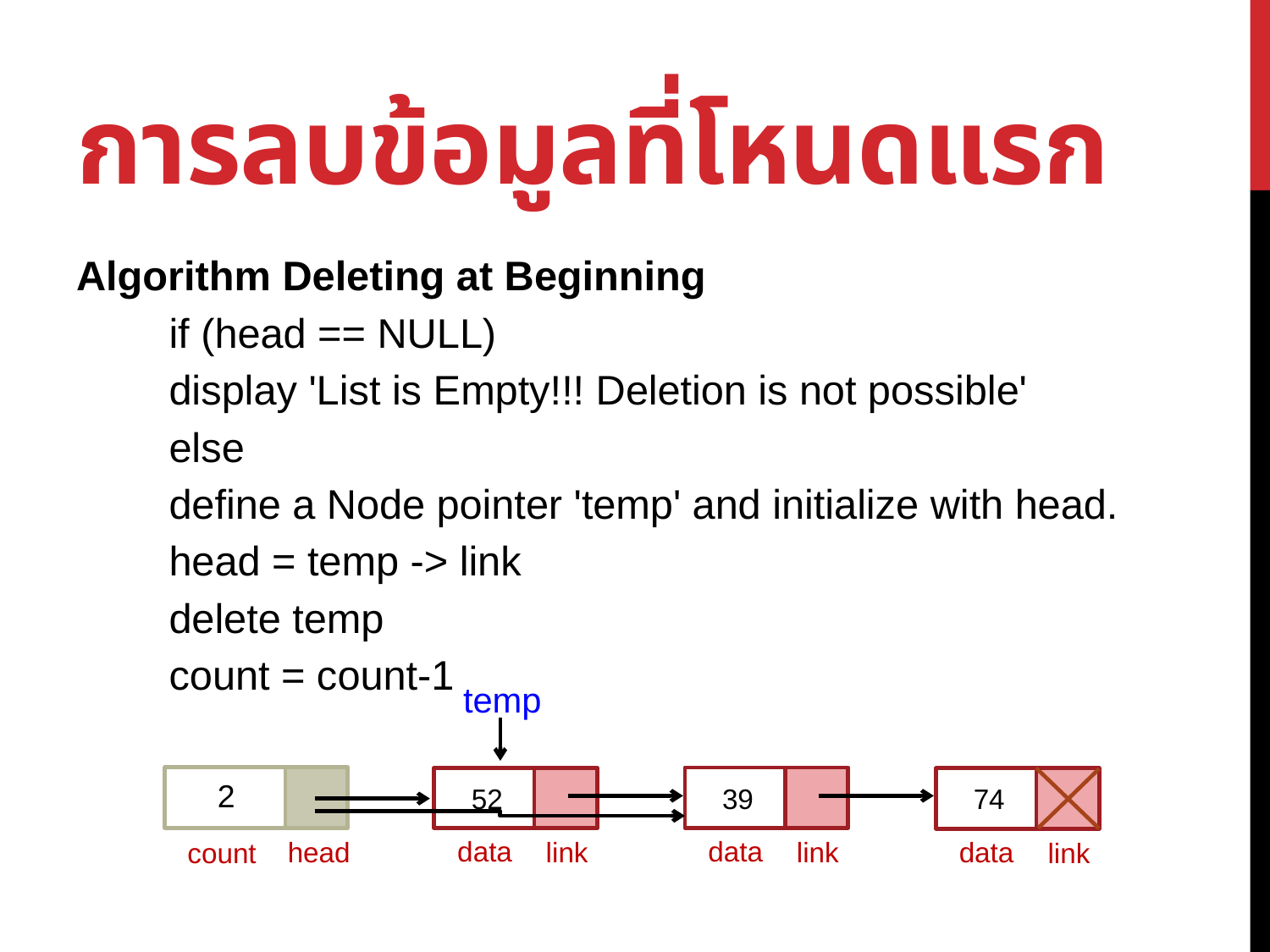

# การลบข้อมูลที่โหนดแรก
Algorithm Deleting at Beginning
	if (head == NULL)
		display 'List is Empty!!! Deletion is not possible'
   	else
		define a Node pointer 'temp' and initialize with head.
    		head = temp -> link
		delete temp
		count = count-1

temp

3
head
count

39
data
link

52
data
link

74
data
link
2